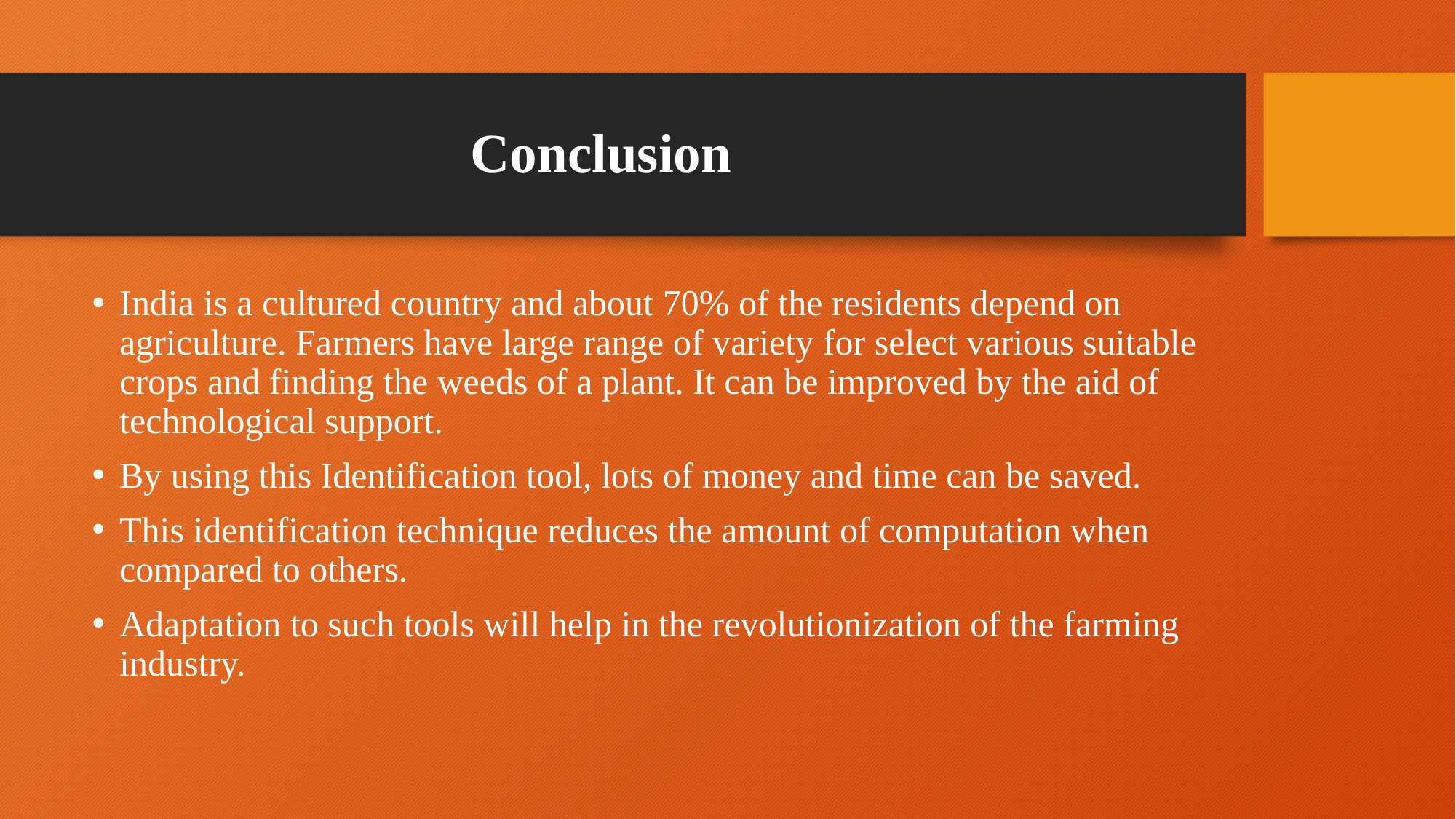

# Conclusion
India is a cultured country and about 70% of the residents depend on agriculture. Farmers have large range of variety for select various suitable crops and finding the weeds of a plant. It can be improved by the aid of technological support.
By using this Identification tool, lots of money and time can be saved.
This identification technique reduces the amount of computation when compared to others.
Adaptation to such tools will help in the revolutionization of the farming industry.